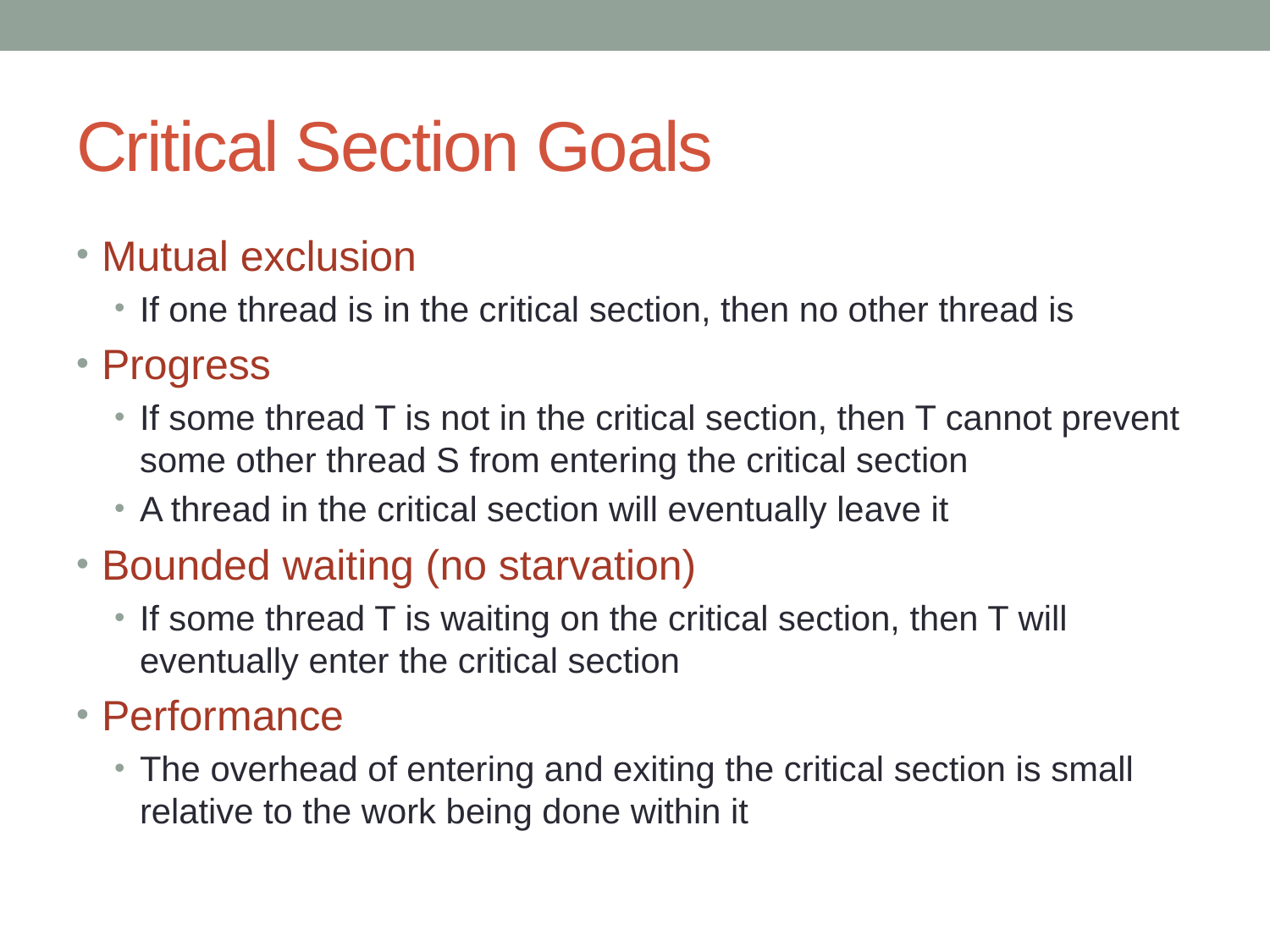

# Critical Section Goals
Mutual exclusion
If one thread is in the critical section, then no other thread is
Progress
If some thread T is not in the critical section, then T cannot prevent some other thread S from entering the critical section
A thread in the critical section will eventually leave it
Bounded waiting (no starvation)
If some thread T is waiting on the critical section, then T will eventually enter the critical section
Performance
The overhead of entering and exiting the critical section is small relative to the work being done within it